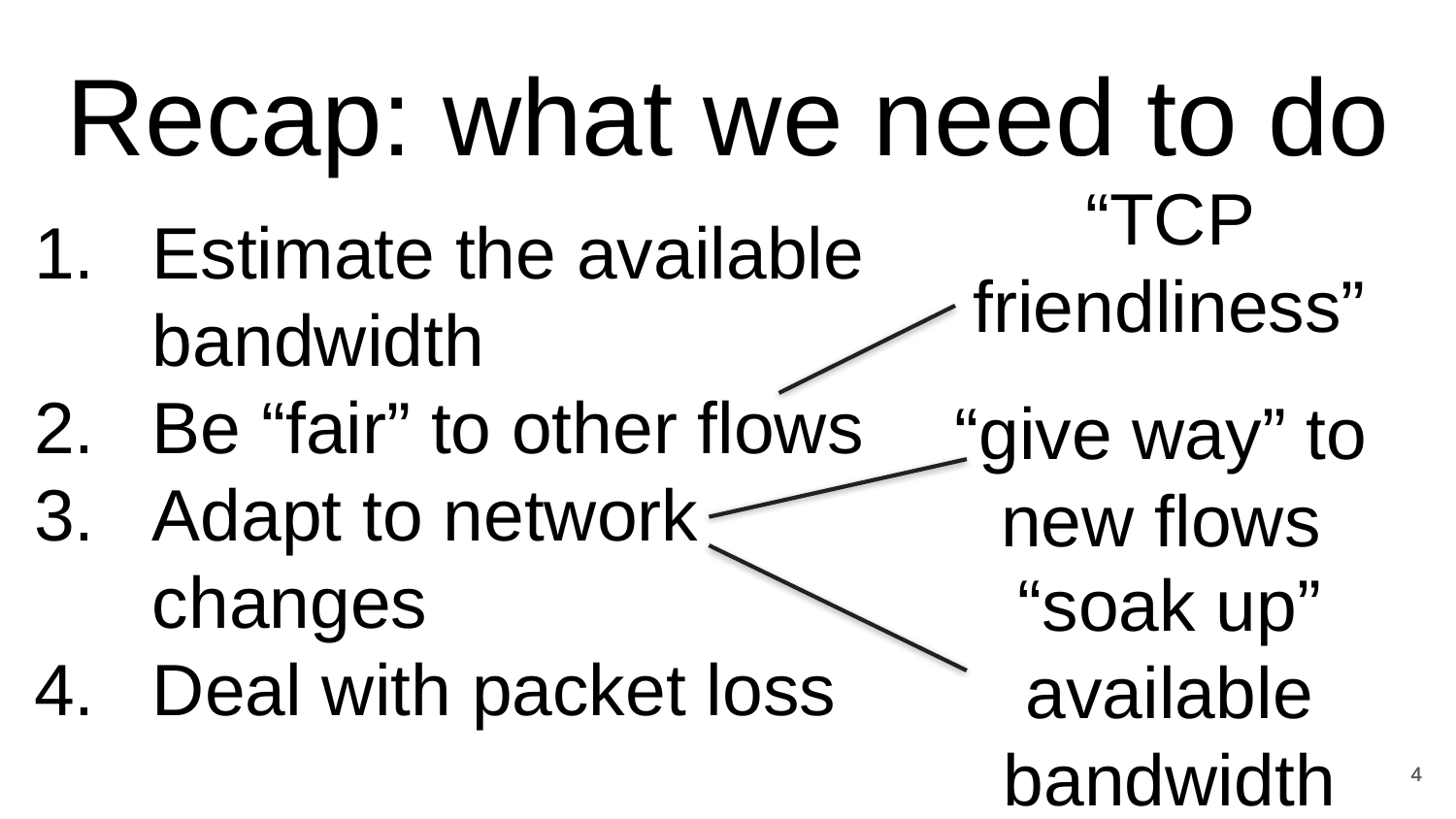

Recap: what we need to do
Estimate the available bandwidth
Be “fair” to other flows
Adapt to network changes
Deal with packet loss
“TCP friendliness”
“give way” to new flows
“soak up” available bandwidth
4
4